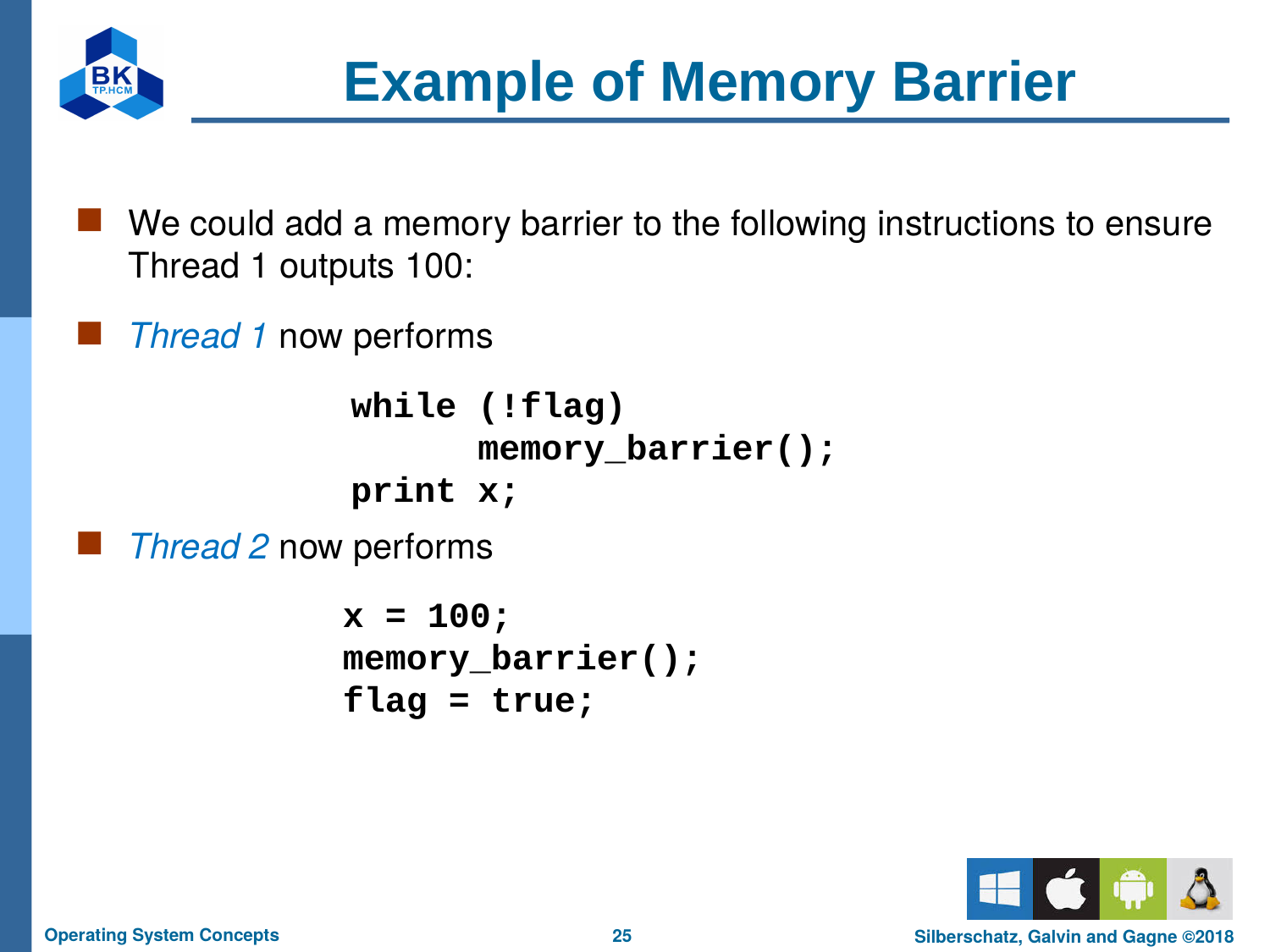

# Example of Memory Barrier
We could add a memory barrier to the following instructions to ensure Thread 1 outputs 100:
Thread 1 now performs
while (!flag)
	memory_barrier();
print x;
Thread 2 now performs
x = 100;
memory_barrier();
flag = true;